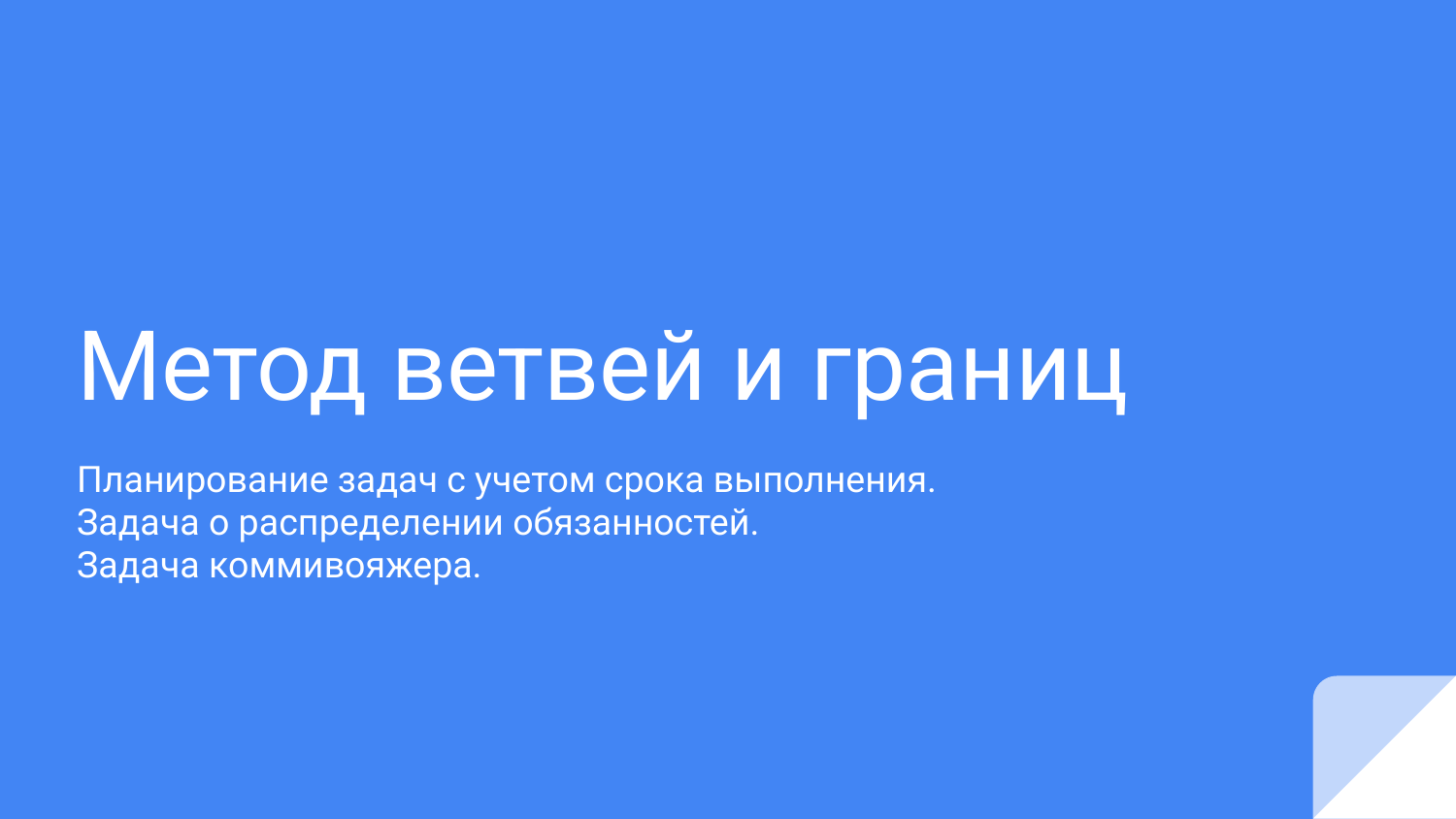

# Метод ветвей и границ
Планирование задач с учетом срока выполнения.
Задача о распределении обязанностей.
Задача коммивояжера.